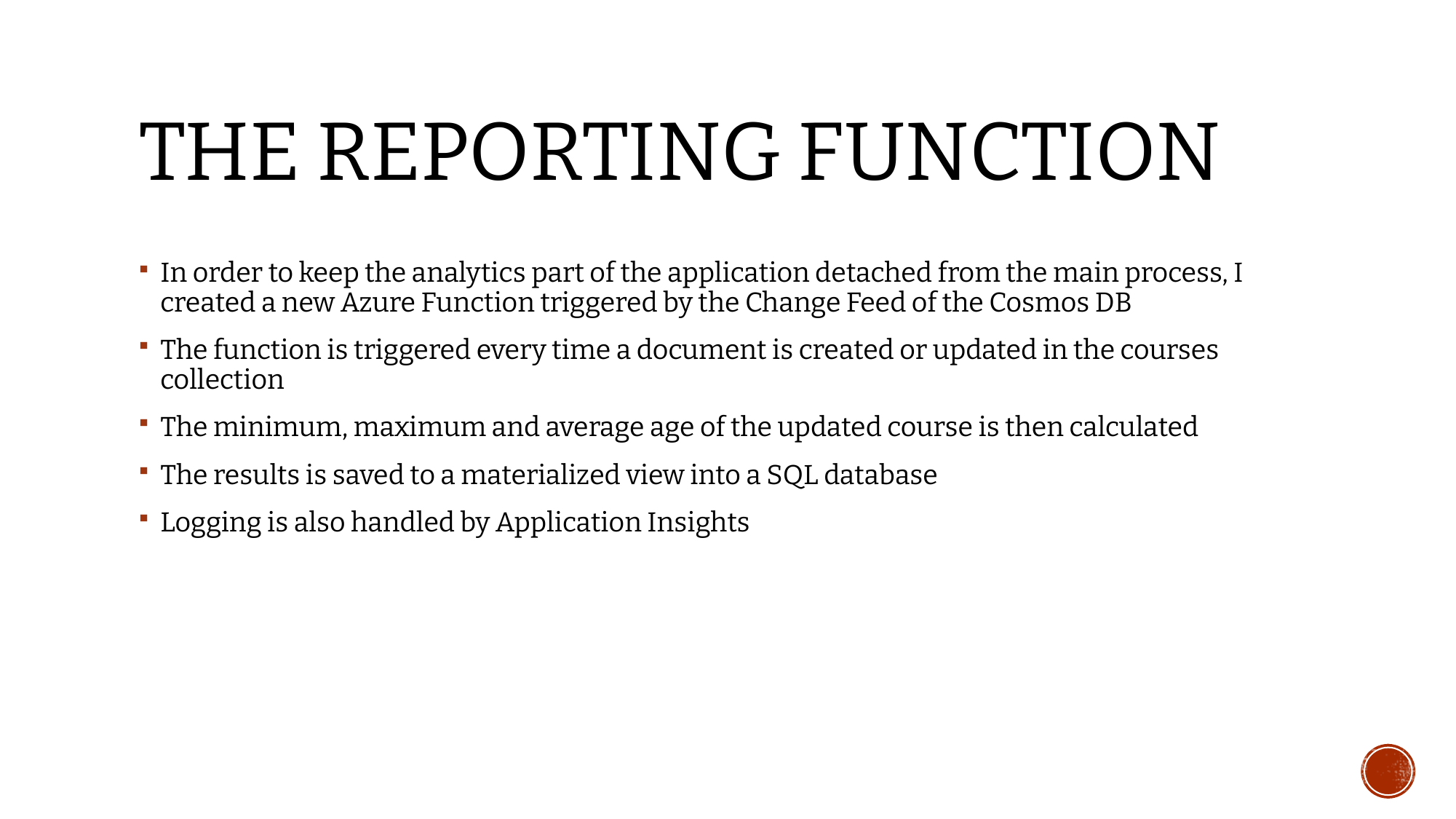

# The Reporting function
In order to keep the analytics part of the application detached from the main process, I created a new Azure Function triggered by the Change Feed of the Cosmos DB
The function is triggered every time a document is created or updated in the courses collection
The minimum, maximum and average age of the updated course is then calculated
The results is saved to a materialized view into a SQL database
Logging is also handled by Application Insights